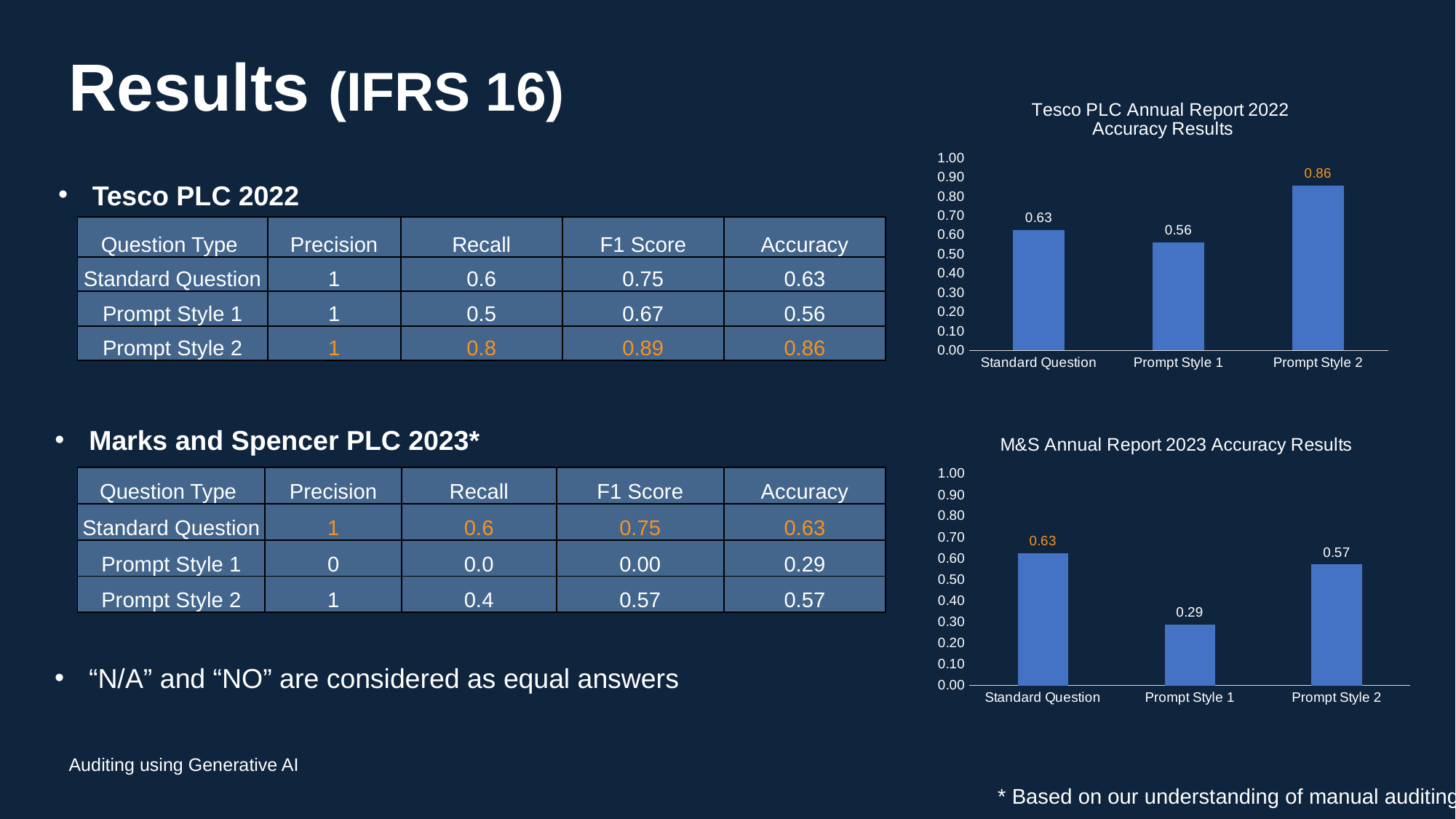

# Results (IFRS 16)

### Chart: Tesco PLC Annual Report 2022
Accuracy Results

| Category | Accuracy |
|---|---|
| Standard Question | 0.625 |
| Prompt Style 1 | 0.5625 |
| Prompt Style 2 | 0.8571 |
Tesco PLC 2022
| Question Type | Precision | Recall | F1 Score | Accuracy |
| --- | --- | --- | --- | --- |
| Standard Question | 1 | 0.6 | 0.75 | 0.63 |
| Prompt Style 1 | 1 | 0.5 | 0.67 | 0.56 |
| Prompt Style 2 | 1 | 0.8 | 0.89 | 0.86 |
Marks and Spencer PLC 2023*

### Chart:  M&S Annual Report 2023 Accuracy Results

| Category | Accuracy |
|---|---|
| Standard Question | 0.625 |
| Prompt Style 1 | 0.2857 |
| Prompt Style 2 | 0.571 |
| Question Type | Precision | Recall | F1 Score | Accuracy |
| --- | --- | --- | --- | --- |
| Standard Question | 1 | 0.6 | 0.75 | 0.63 |
| Prompt Style 1 | 0 | 0.0 | 0.00 | 0.29 |
| Prompt Style 2 | 1 | 0.4 | 0.57 | 0.57 |
“N/A” and “NO” are considered as equal answers
Auditing using Generative AI
* Based on our understanding of manual auditing